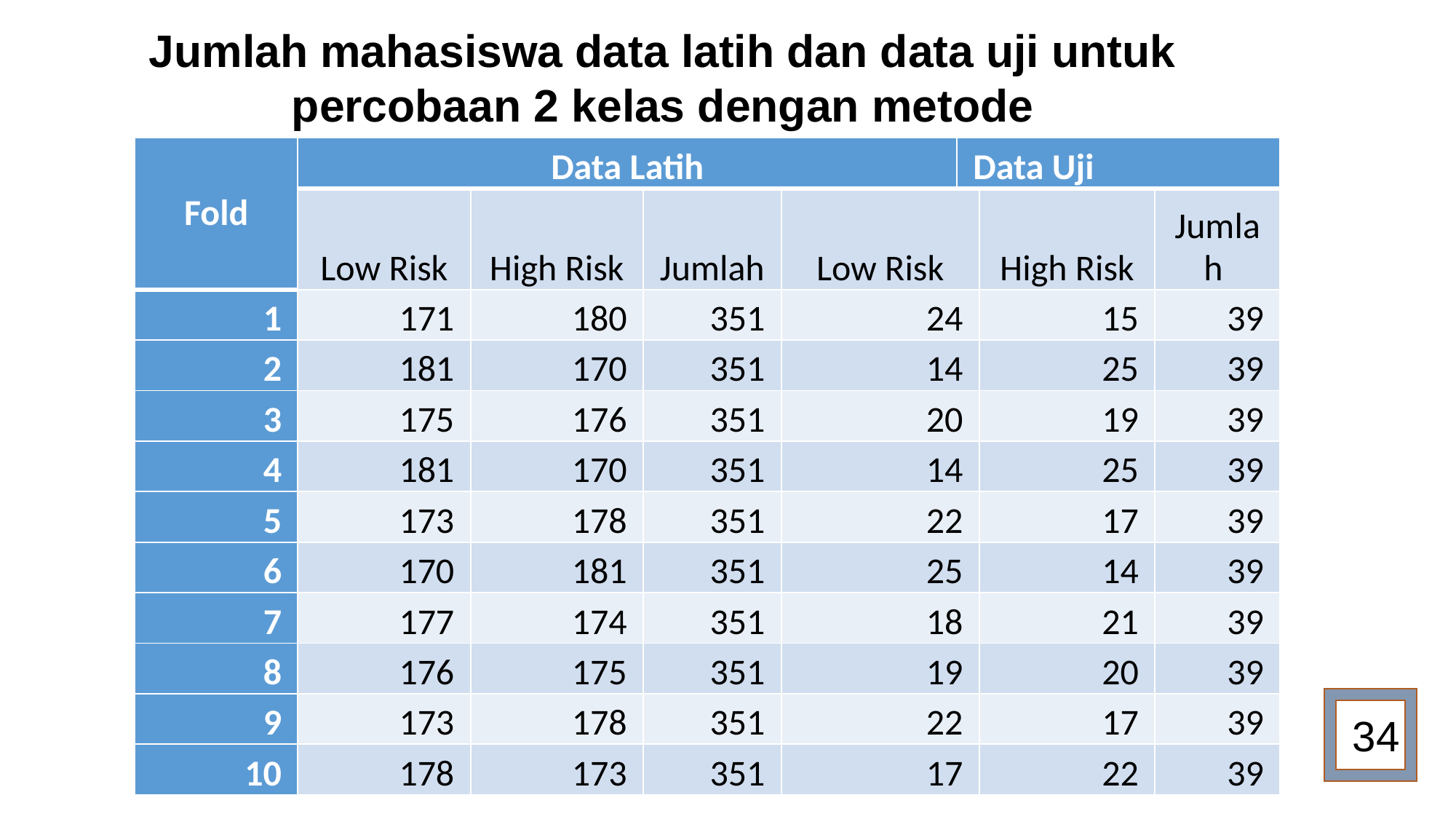

Jumlah mahasiswa data latih dan data uji untuk percobaan 2 kelas dengan metode undersampling
| Fold | Data Latih |  |  |  | Data Uji |  |  |
| --- | --- | --- | --- | --- | --- | --- | --- |
|  | Low Risk | High Risk | Jumlah | Low Risk |  | High Risk | Jumlah |
| 1 | 171 | 180 | 351 | 24 |  | 15 | 39 |
| 2 | 181 | 170 | 351 | 14 |  | 25 | 39 |
| 3 | 175 | 176 | 351 | 20 |  | 19 | 39 |
| 4 | 181 | 170 | 351 | 14 |  | 25 | 39 |
| 5 | 173 | 178 | 351 | 22 |  | 17 | 39 |
| 6 | 170 | 181 | 351 | 25 |  | 14 | 39 |
| 7 | 177 | 174 | 351 | 18 |  | 21 | 39 |
| 8 | 176 | 175 | 351 | 19 |  | 20 | 39 |
| 9 | 173 | 178 | 351 | 22 |  | 17 | 39 |
| 10 | 178 | 173 | 351 | 17 |  | 22 | 39 |

34